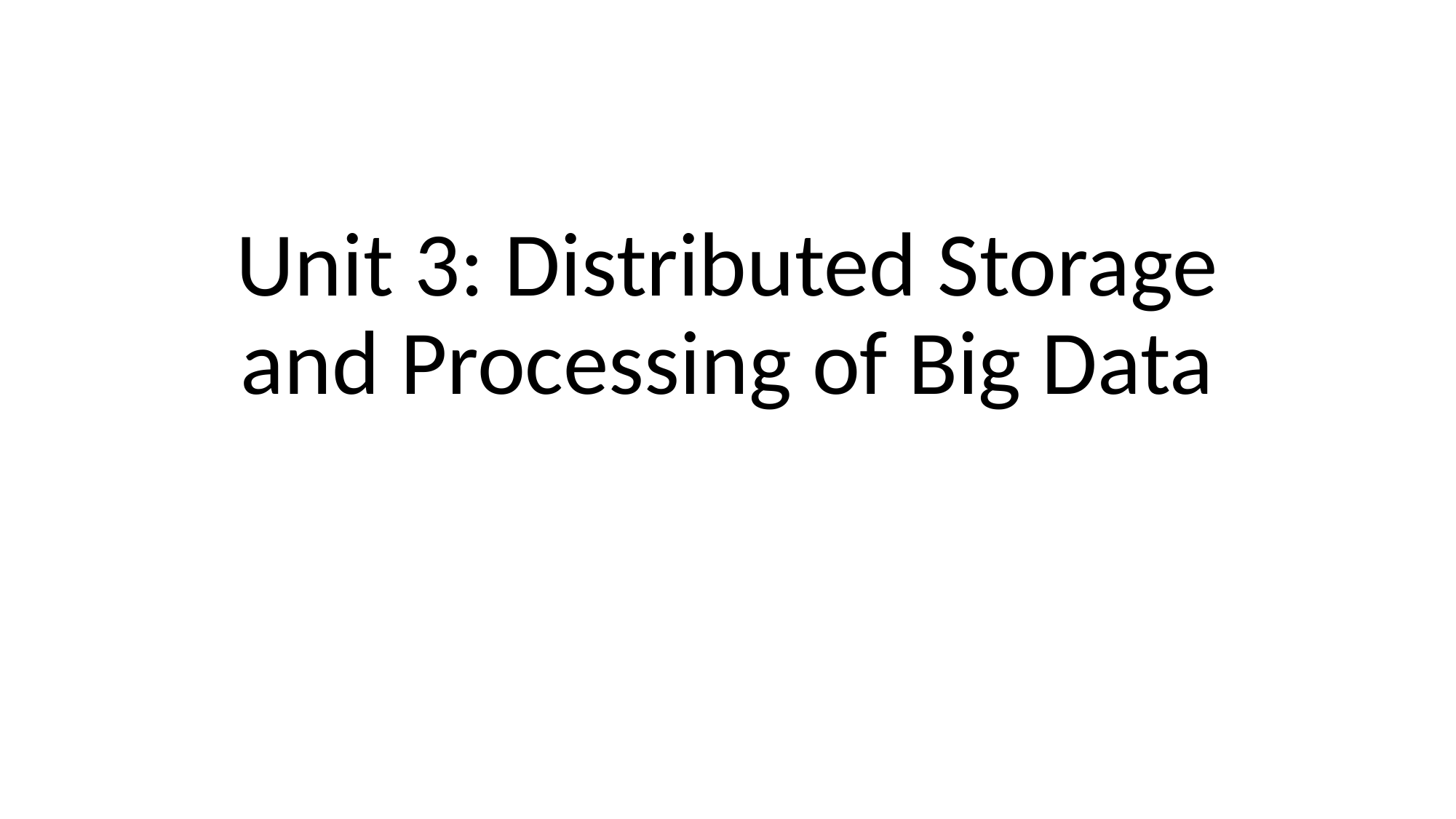

# Unit 3: Distributed Storage and Processing of Big Data